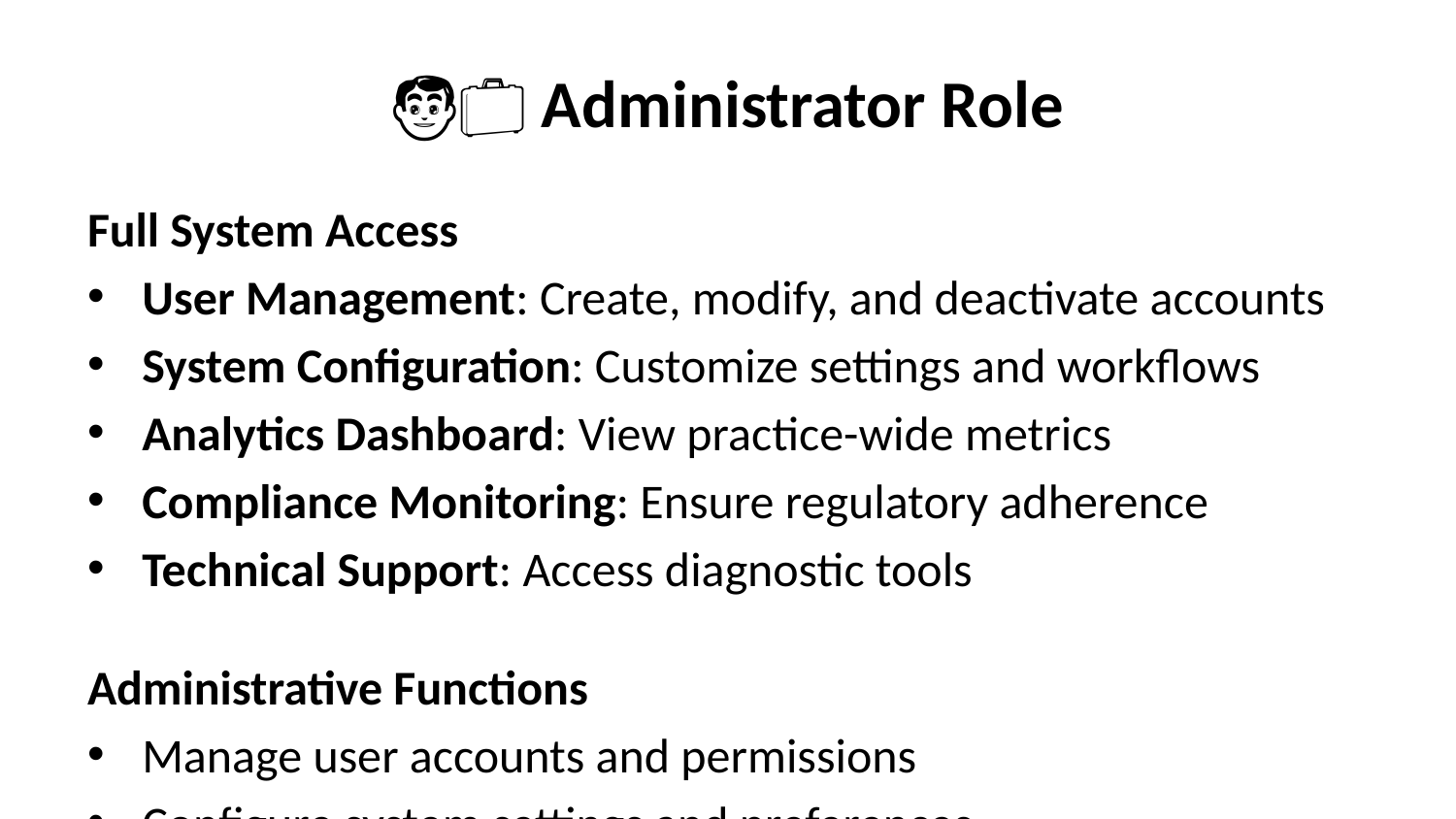

# 👨‍💼 Administrator Role
Full System Access
User Management: Create, modify, and deactivate accounts
System Configuration: Customize settings and workflows
Analytics Dashboard: View practice-wide metrics
Compliance Monitoring: Ensure regulatory adherence
Technical Support: Access diagnostic tools
Administrative Functions
Manage user accounts and permissions
Configure system settings and preferences
Monitor system health and performance
Generate reports and analytics
Coordinate with technical support